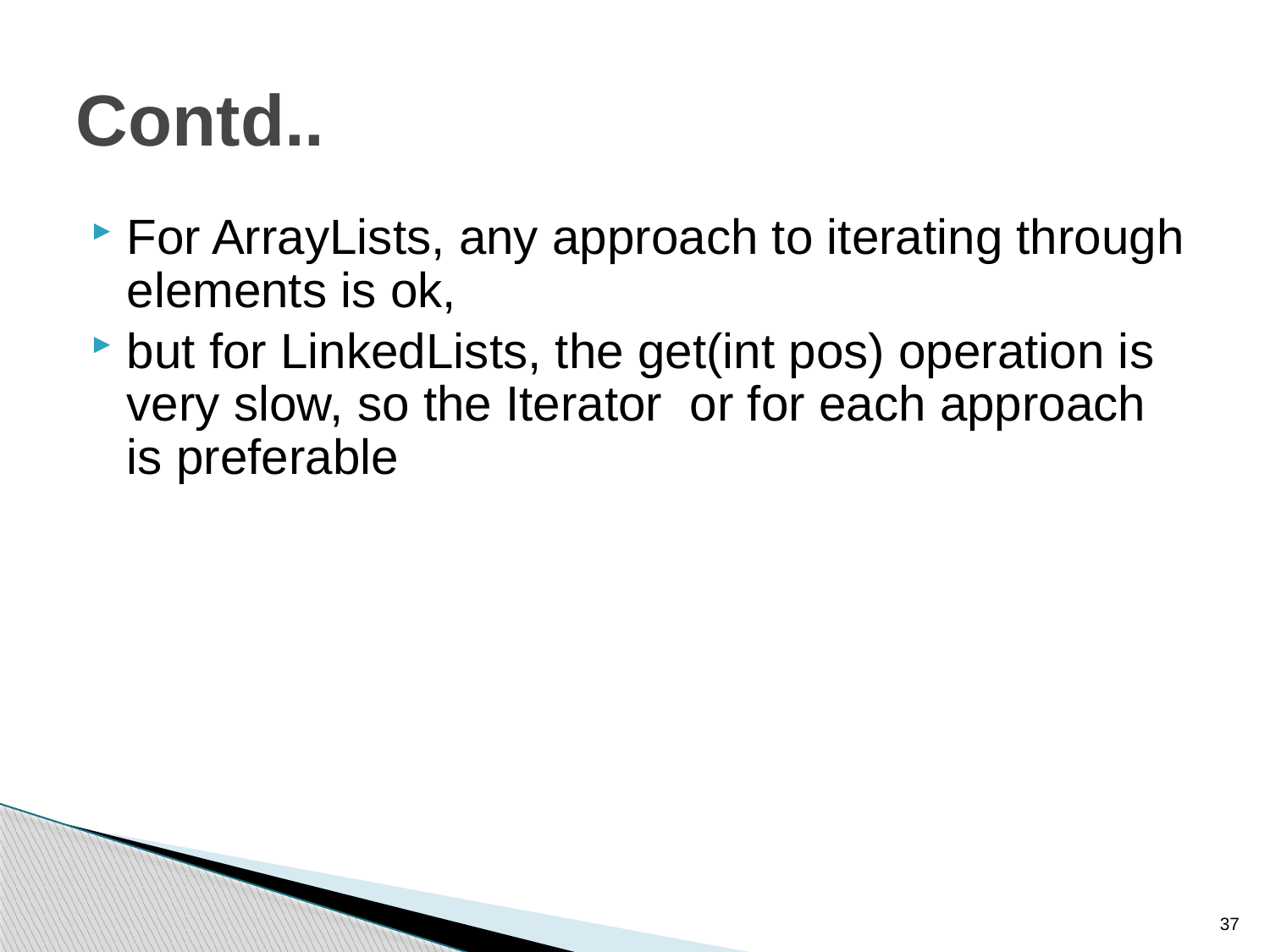

# Contd..
For ArrayLists, any approach to iterating through elements is ok,
but for LinkedLists, the get(int pos) operation is very slow, so the Iterator  or for each approach is preferable

37